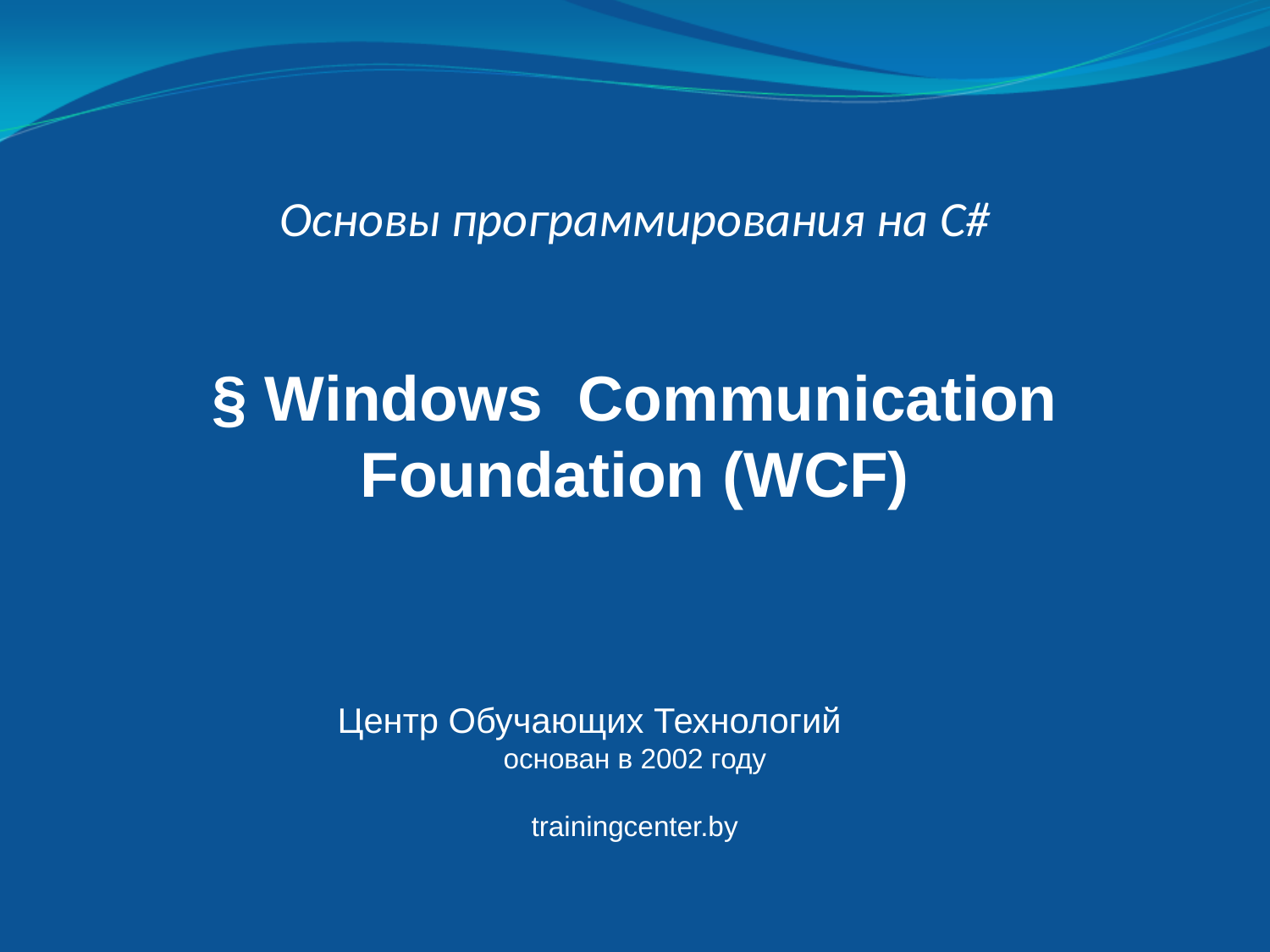

Основы программирования на C#
§ Windows  Communication Foundation (WCF)
Центр Обучающих Технологий
основан в 2002 году

trainingcenter.by